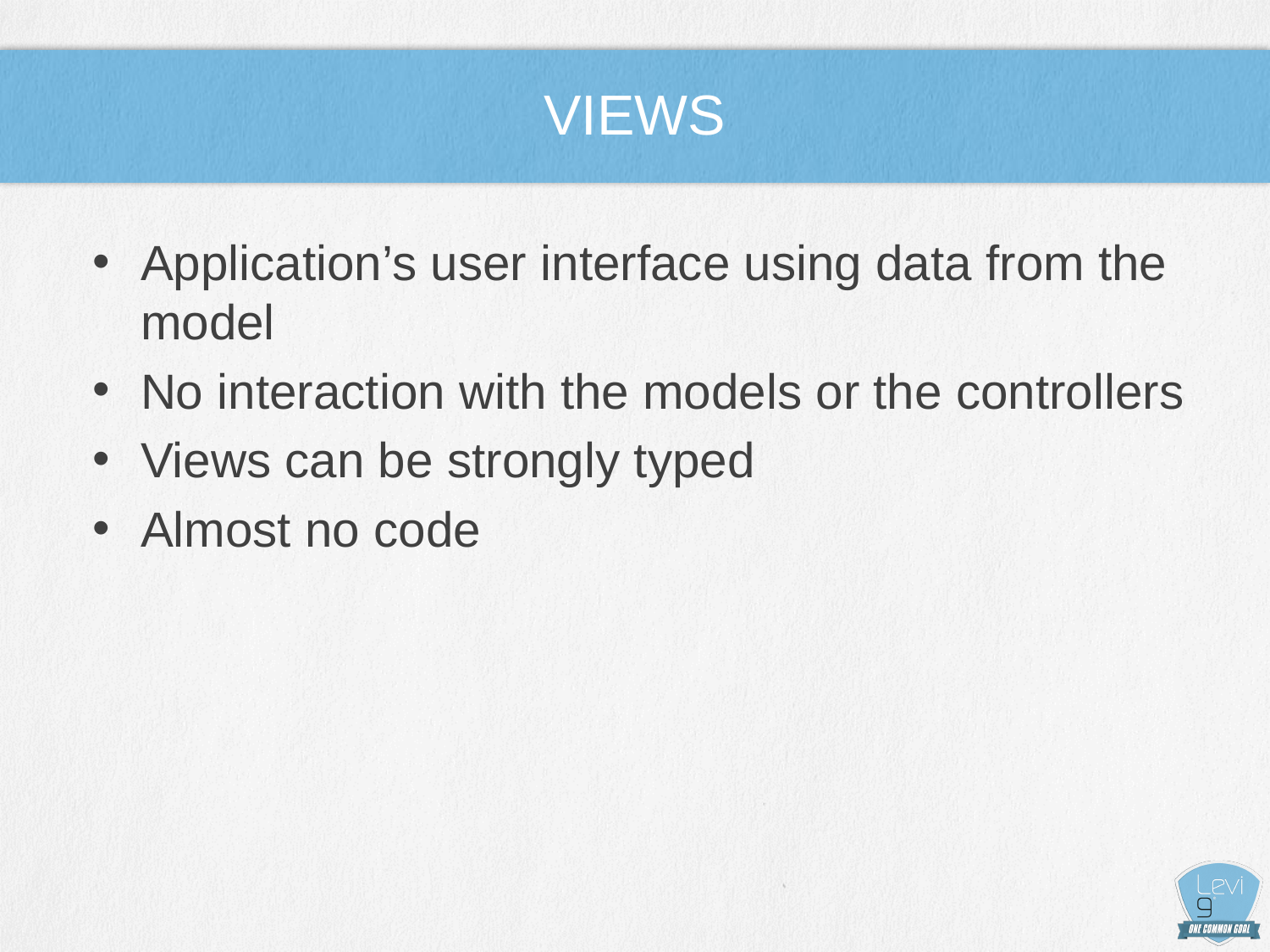

# Views
Application’s user interface using data from the model
No interaction with the models or the controllers
Views can be strongly typed
Almost no code